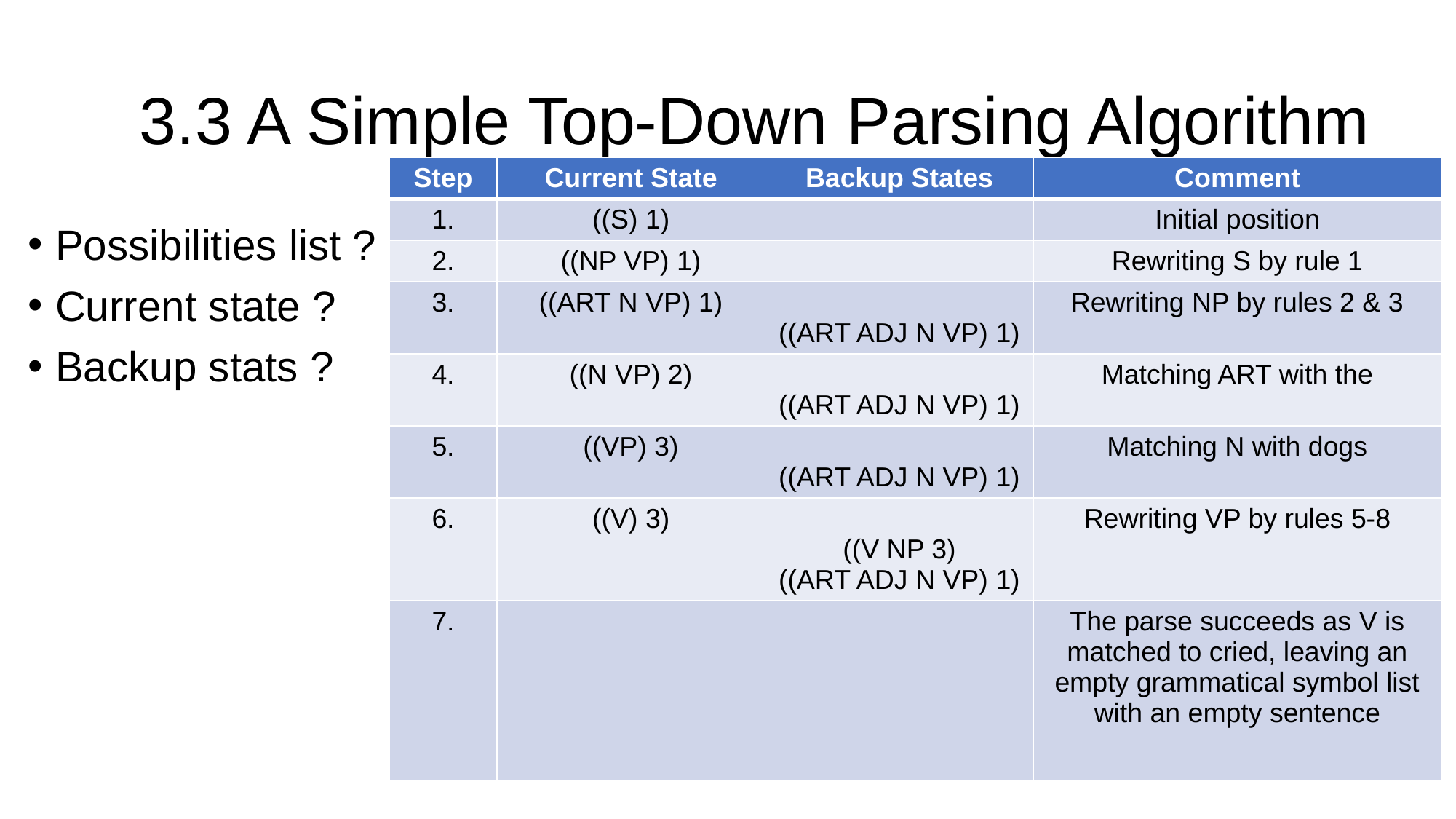

# 3.3 A Simple Top-Down Parsing Algorithm
| Step | Current State | Backup States | Comment |
| --- | --- | --- | --- |
| 1. | ((S) 1) |  | Initial position |
| 2. | ((NP VP) 1) |  | Rewriting S by rule 1 |
| 3. | ((ART N VP) 1) | ((ART ADJ N VP) 1) | Rewriting NP by rules 2 & 3 |
| 4. | ((N VP) 2) | ((ART ADJ N VP) 1) | Matching ART with the |
| 5. | ((VP) 3) | ((ART ADJ N VP) 1) | Matching N with dogs |
| 6. | ((V) 3) | ((V NP 3) ((ART ADJ N VP) 1) | Rewriting VP by rules 5-8 |
| 7. |  |  | The parse succeeds as V is matched to cried, leaving an empty grammatical symbol list with an empty sentence |
Possibilities list ?
Current state ?
Backup stats ?